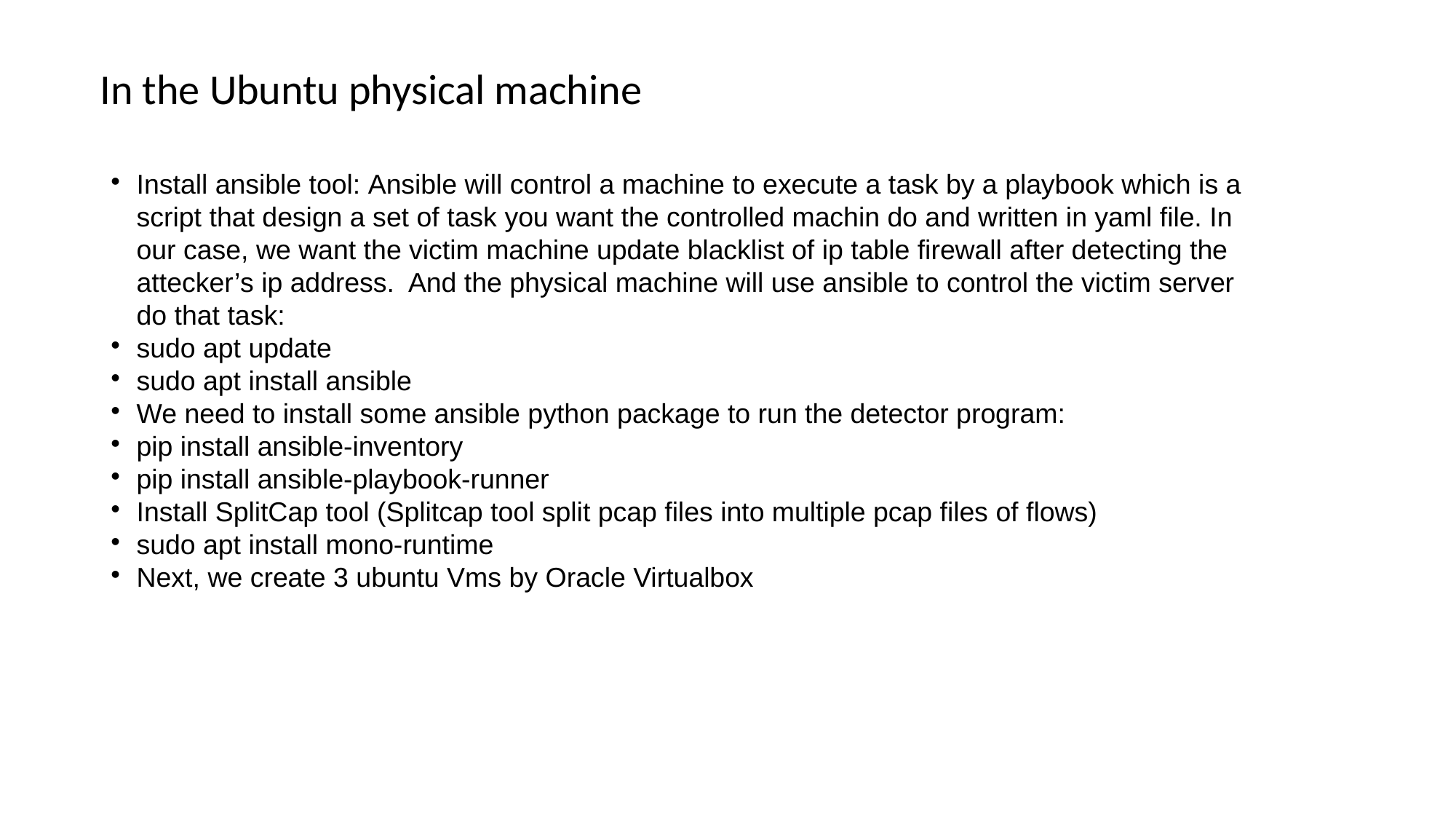

In the Ubuntu physical machine

Install ansible tool: Ansible will control a machine to execute a task by a playbook which is a script that design a set of task you want the controlled machin do and written in yaml file. In our case, we want the victim machine update blacklist of ip table firewall after detecting the attecker’s ip address.  And the physical machine will use ansible to control the victim server do that task:
sudo apt update
sudo apt install ansible
We need to install some ansible python package to run the detector program:
pip install ansible-inventory
pip install ansible-playbook-runner
Install SplitCap tool (Splitcap tool split pcap files into multiple pcap files of flows)
sudo apt install mono-runtime
Next, we create 3 ubuntu Vms by Oracle Virtualbox